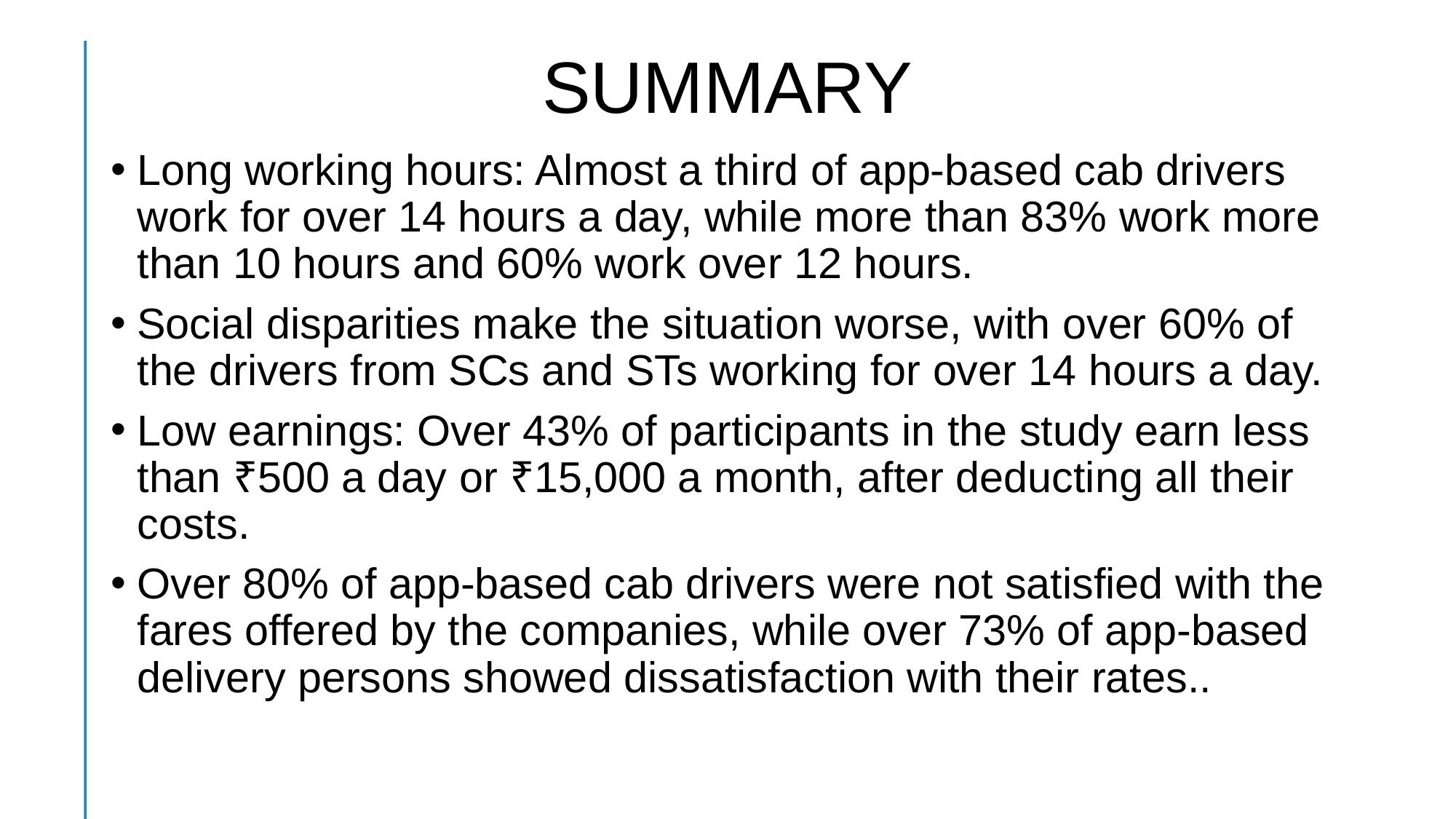

# SUMMARY
Long working hours: Almost a third of app-based cab drivers work for over 14 hours a day, while more than 83% work more than 10 hours and 60% work over 12 hours.
Social disparities make the situation worse, with over 60% of the drivers from SCs and STs working for over 14 hours a day.
Low earnings: Over 43% of participants in the study earn less than ₹500 a day or ₹15,000 a month, after deducting all their costs.
Over 80% of app-based cab drivers were not satisfied with the fares offered by the companies, while over 73% of app-based delivery persons showed dissatisfaction with their rates..